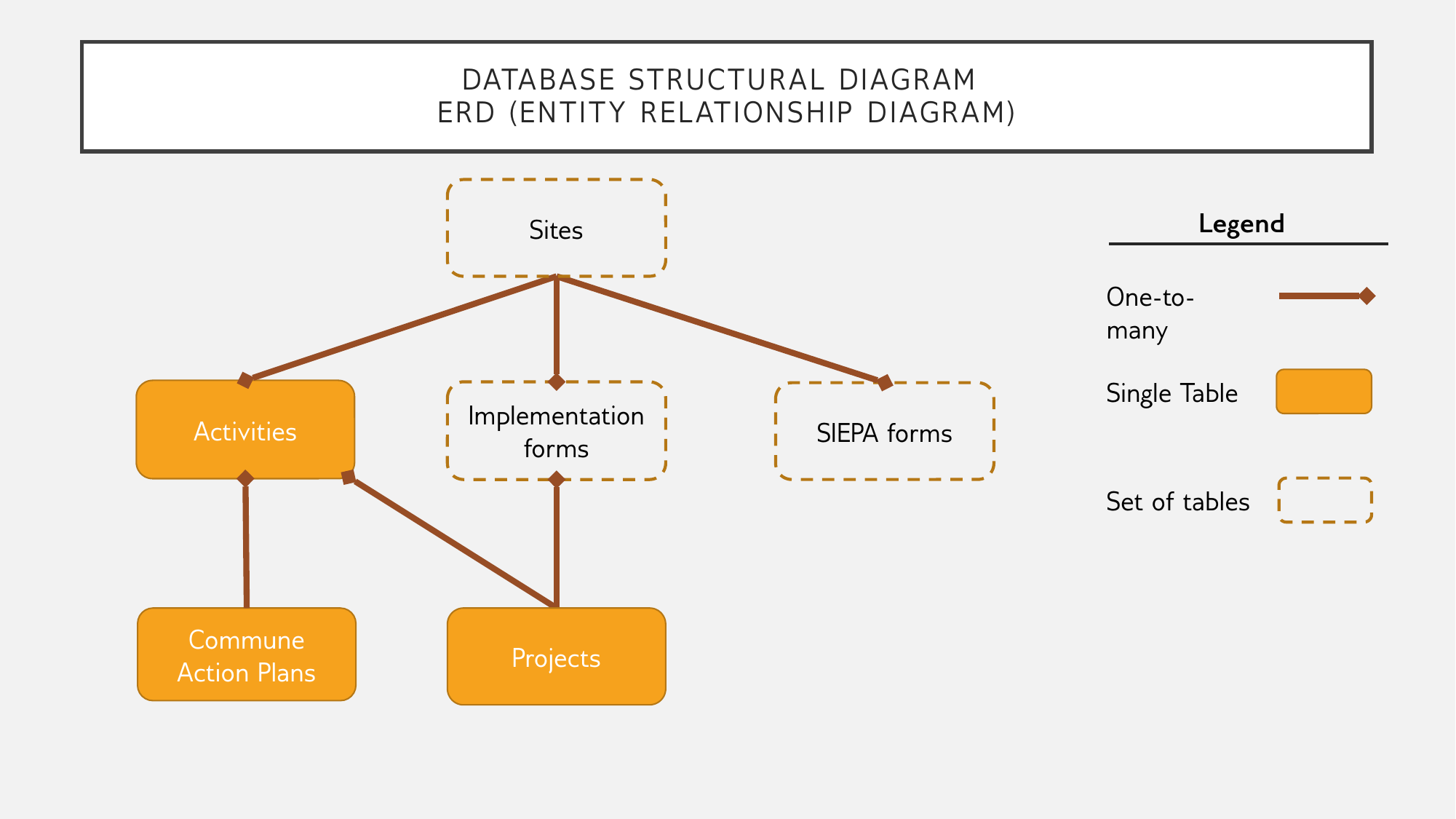

# Database structural diagram ERD (entity relationship diagram)
Sites
Legend
One-to-many
Single Table

Activities
Implementation forms
SIEPA forms
Set of tables

Commune Action Plans
Projects